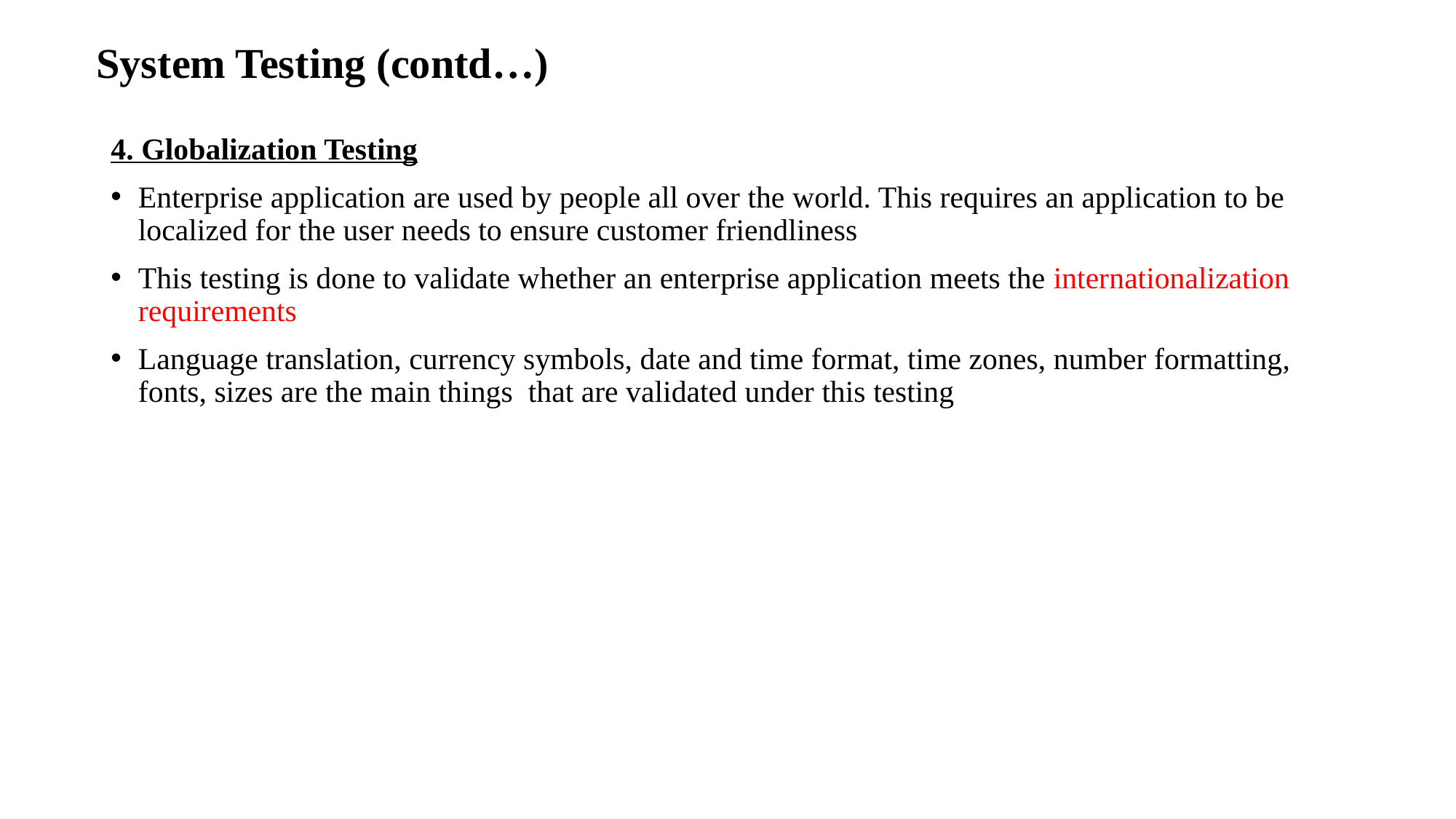

# System Testing (contd…)
4. Globalization Testing
Enterprise application are used by people all over the world. This requires an application to be localized for the user needs to ensure customer friendliness
This testing is done to validate whether an enterprise application meets the internationalization requirements
Language translation, currency symbols, date and time format, time zones, number formatting, fonts, sizes are the main things  that are validated under this testing